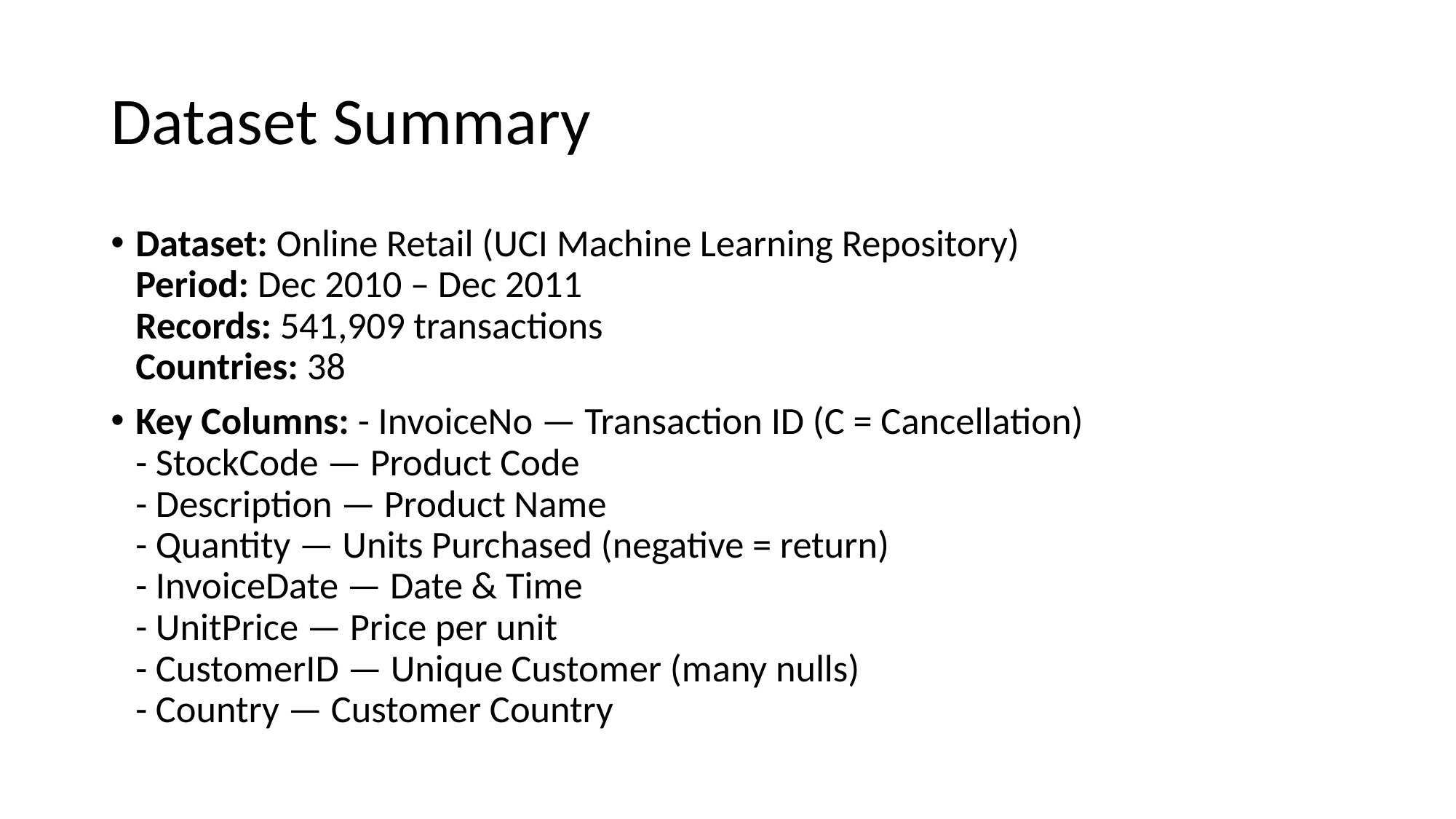

# Dataset Summary
Dataset: Online Retail (UCI Machine Learning Repository)
Period: Dec 2010 – Dec 2011
Records: 541,909 transactions
Countries: 38
Key Columns: - InvoiceNo — Transaction ID (C = Cancellation)
- StockCode — Product Code
- Description — Product Name
- Quantity — Units Purchased (negative = return)
- InvoiceDate — Date & Time
- UnitPrice — Price per unit
- CustomerID — Unique Customer (many nulls)
- Country — Customer Country